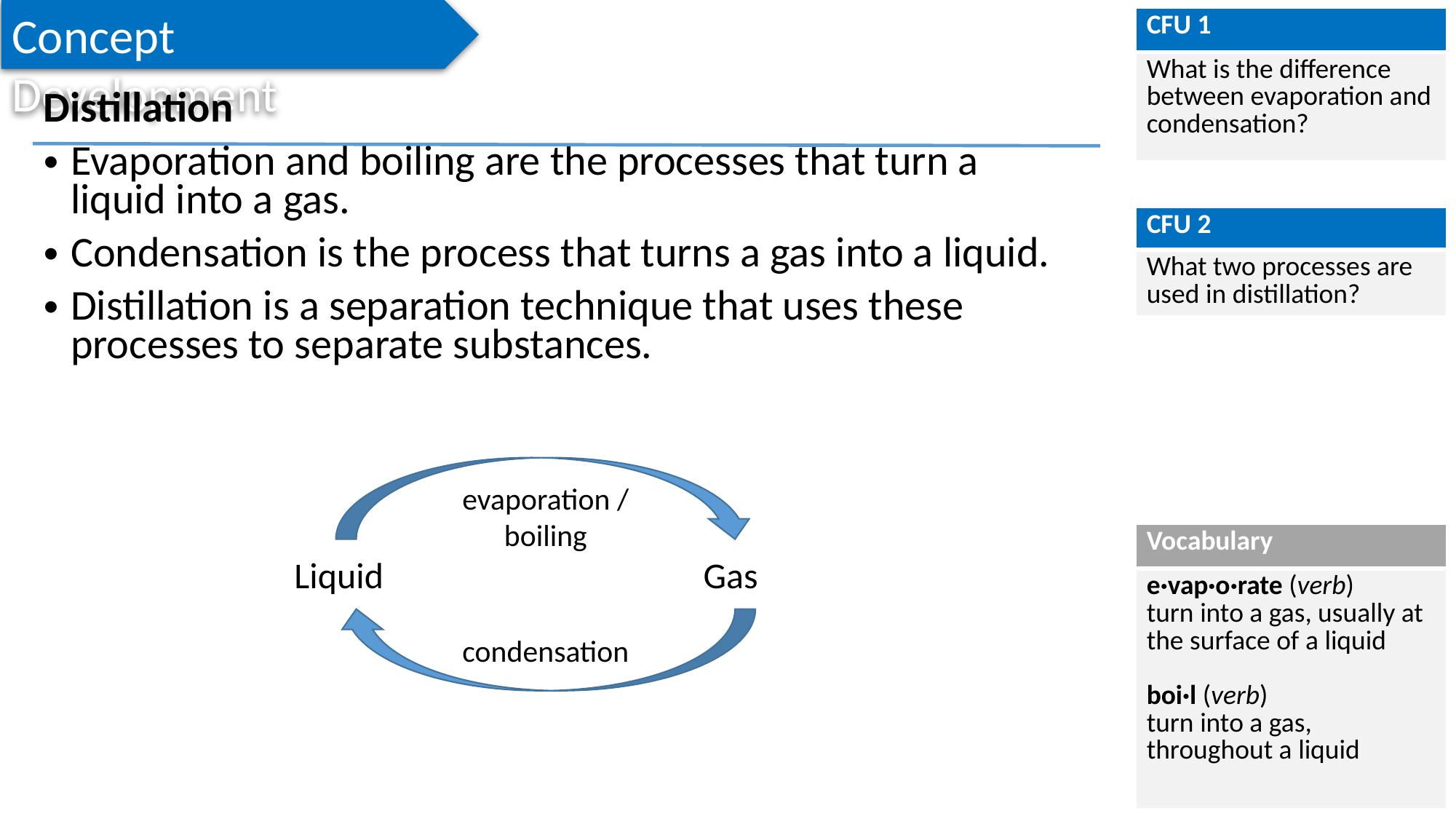

Concept Development
| CFU 1 |
| --- |
| What is the difference between evaporation and condensation? |
Distillation
Evaporation and boiling are the processes that turn a liquid into a gas.
Condensation is the process that turns a gas into a liquid.
Distillation is a separation technique that uses these processes to separate substances.
| CFU 2 |
| --- |
| What two processes are used in distillation? |

evaporation / boiling
| Vocabulary |
| --- |
| e·vap·o·rate (verb) turn into a gas, usually at the surface of a liquid boi·l (verb) turn into a gas, throughout a liquid |
Liquid
Gas

condensation